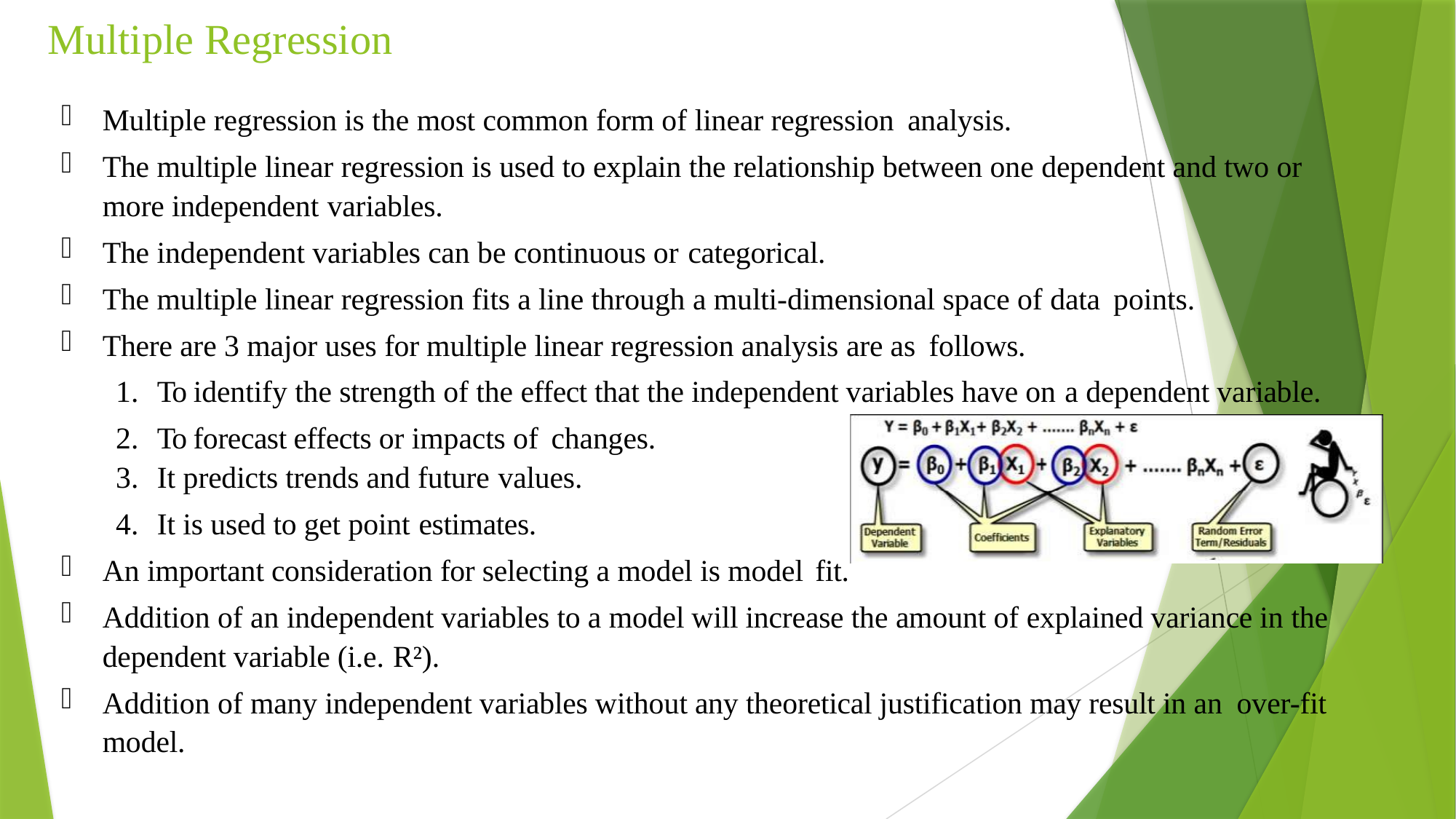

# Multiple Regression
Multiple regression is the most common form of linear regression analysis.
The multiple linear regression is used to explain the relationship between one dependent and two or  more independent variables.
The independent variables can be continuous or categorical.
The multiple linear regression fits a line through a multi-dimensional space of data points.
There are 3 major uses for multiple linear regression analysis are as follows.
To identify the strength of the effect that the independent variables have on a dependent variable.
To forecast effects or impacts of changes.
It predicts trends and future values.
It is used to get point estimates.
An important consideration for selecting a model is model fit.
Addition of an independent variables to a model will increase the amount of explained variance in the
dependent variable (i.e. R²).
Addition of many independent variables without any theoretical justification may result in an over-fit
model.